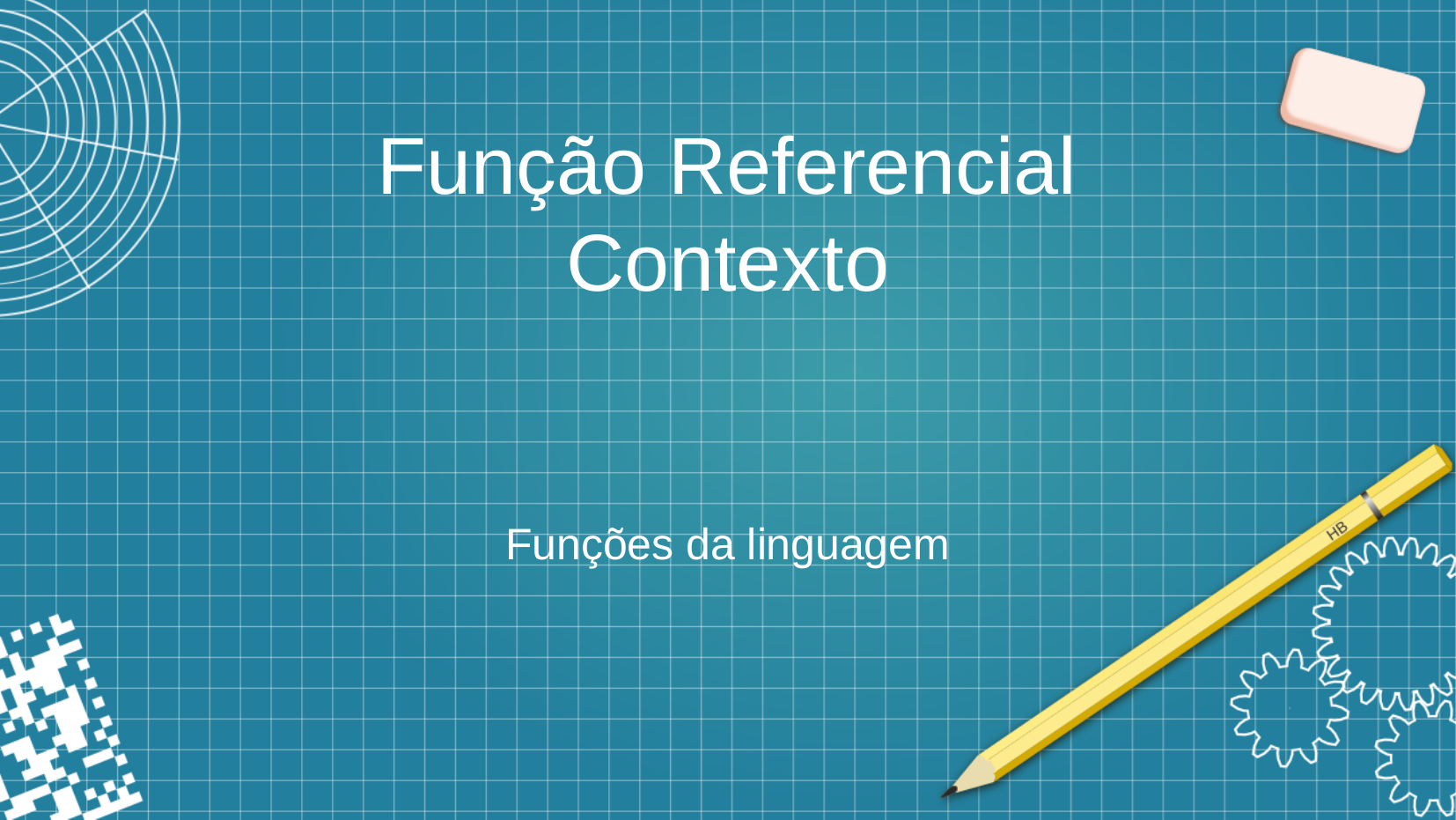

# Função Referencial Contexto
Funções da linguagem